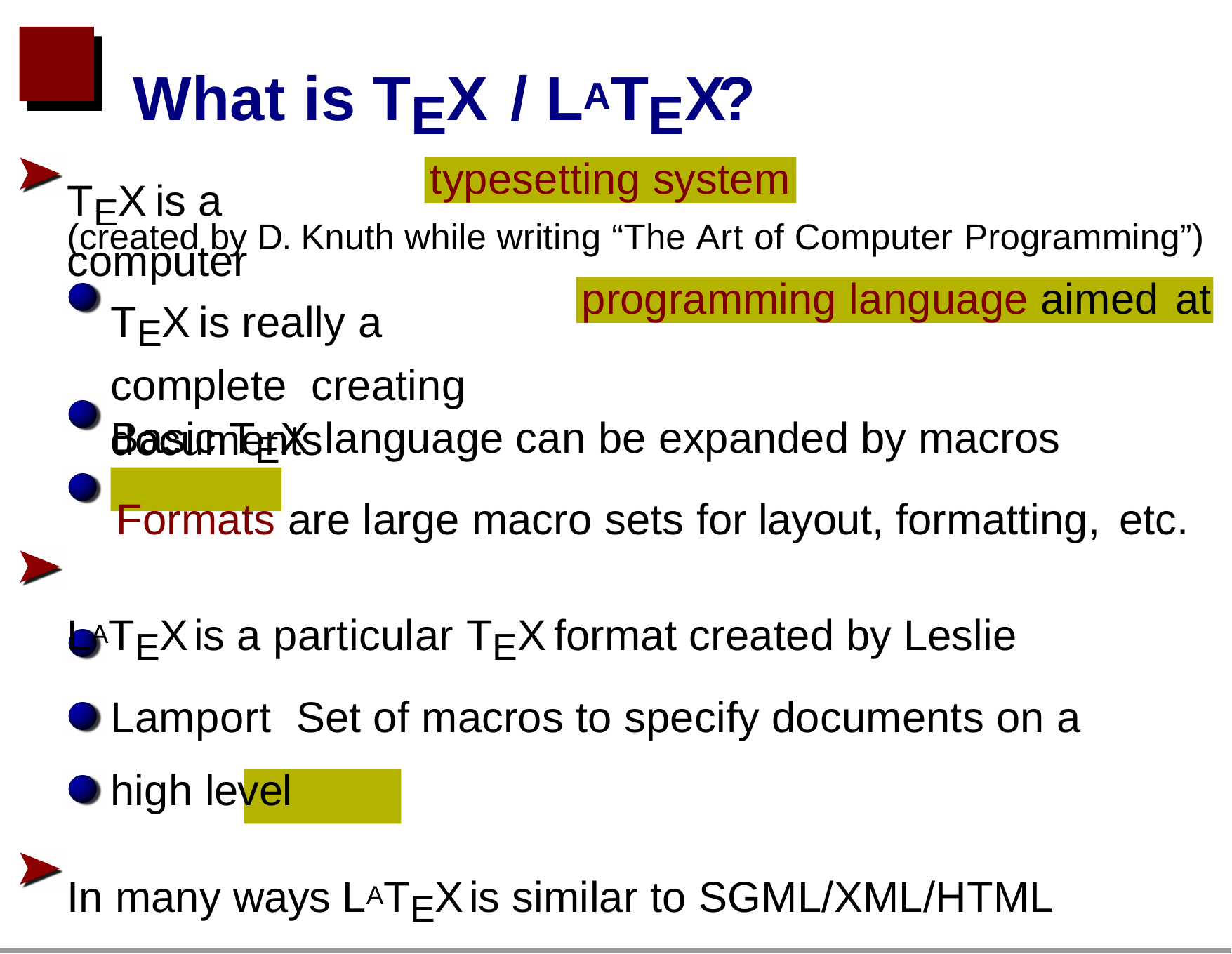

# What is TEX  / LATEX?
TEX is a computer
typesetting system

(created by D. Knuth while writing “The Art of Computer Programming”)
TEX is really a complete  creating documents
programming language aimed at

Basic TEX  language can be expanded by macros
Formats are large macro sets for layout, formatting, etc.
LATEX is a particular TEX format created by Leslie Lamport  Set of macros to specify documents on a high level
In many ways LATEX is similar to SGML/XML/HTML  Really LATEX 2ε , an intermediate step to LATEX3
Other formats: plain tex, extended plain tex, . . .